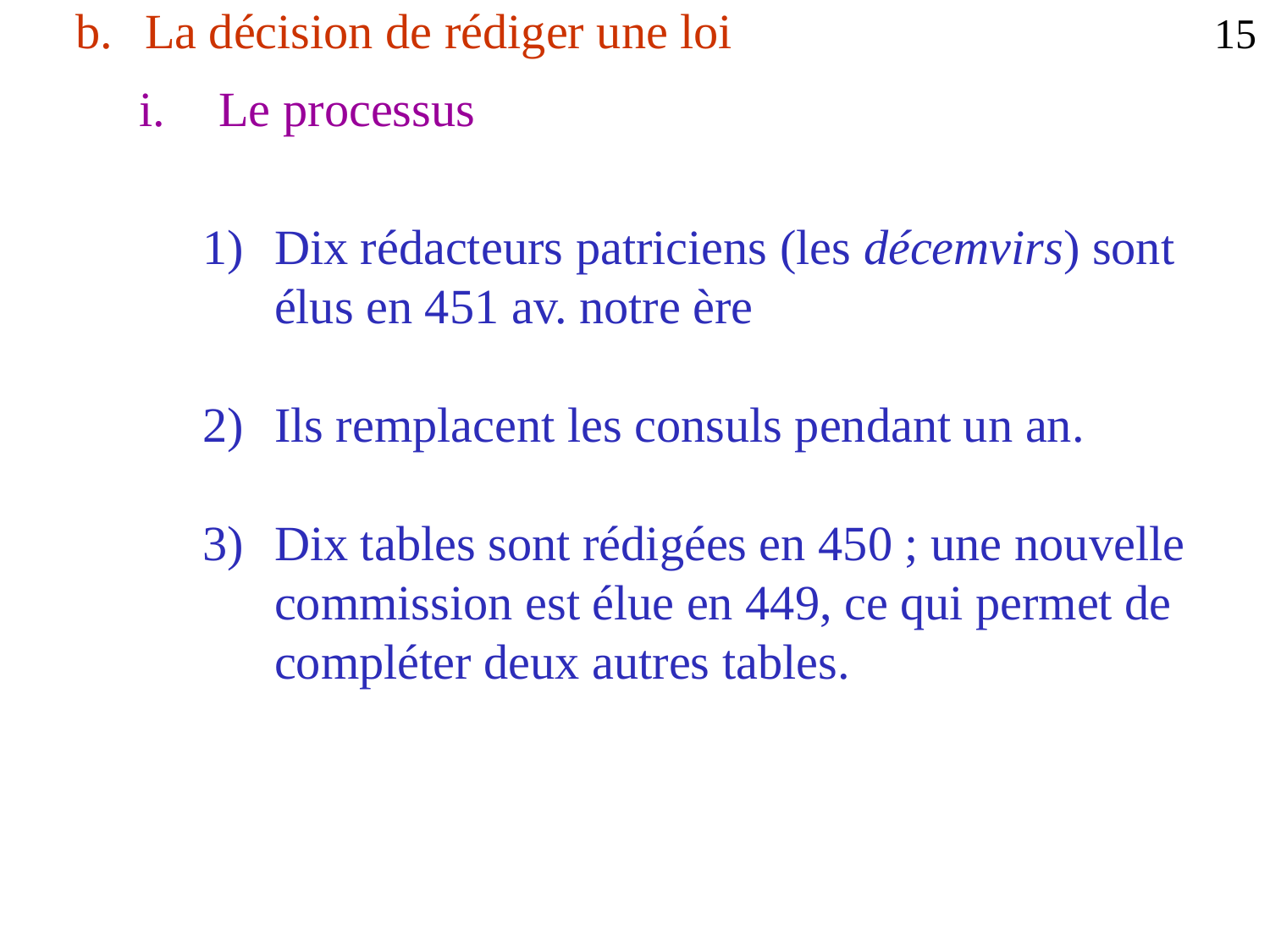

b.	La décision de rédiger une loi
Le processus

Dix rédacteurs patriciens (les décemvirs) sont élus en 451 av. notre ère

Ils remplacent les consuls pendant un an.

3)	Dix tables sont rédigées en 450 ; une nouvelle commission est élue en 449, ce qui permet de compléter deux autres tables.

15